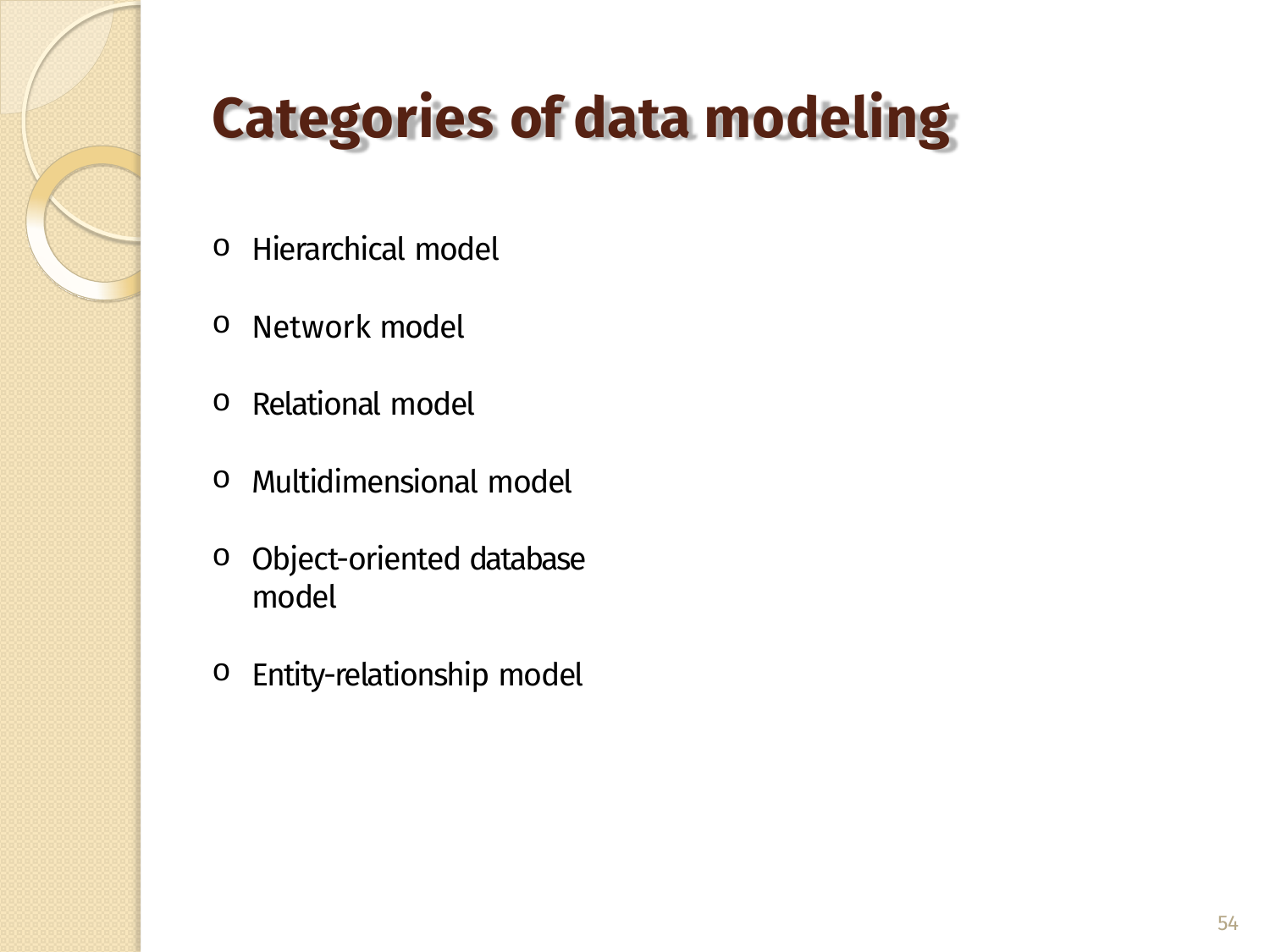

# Categories of data modeling
Hierarchical model

Network model

Relational model

Multidimensional model

Object-oriented database model

Entity-relationship model
54